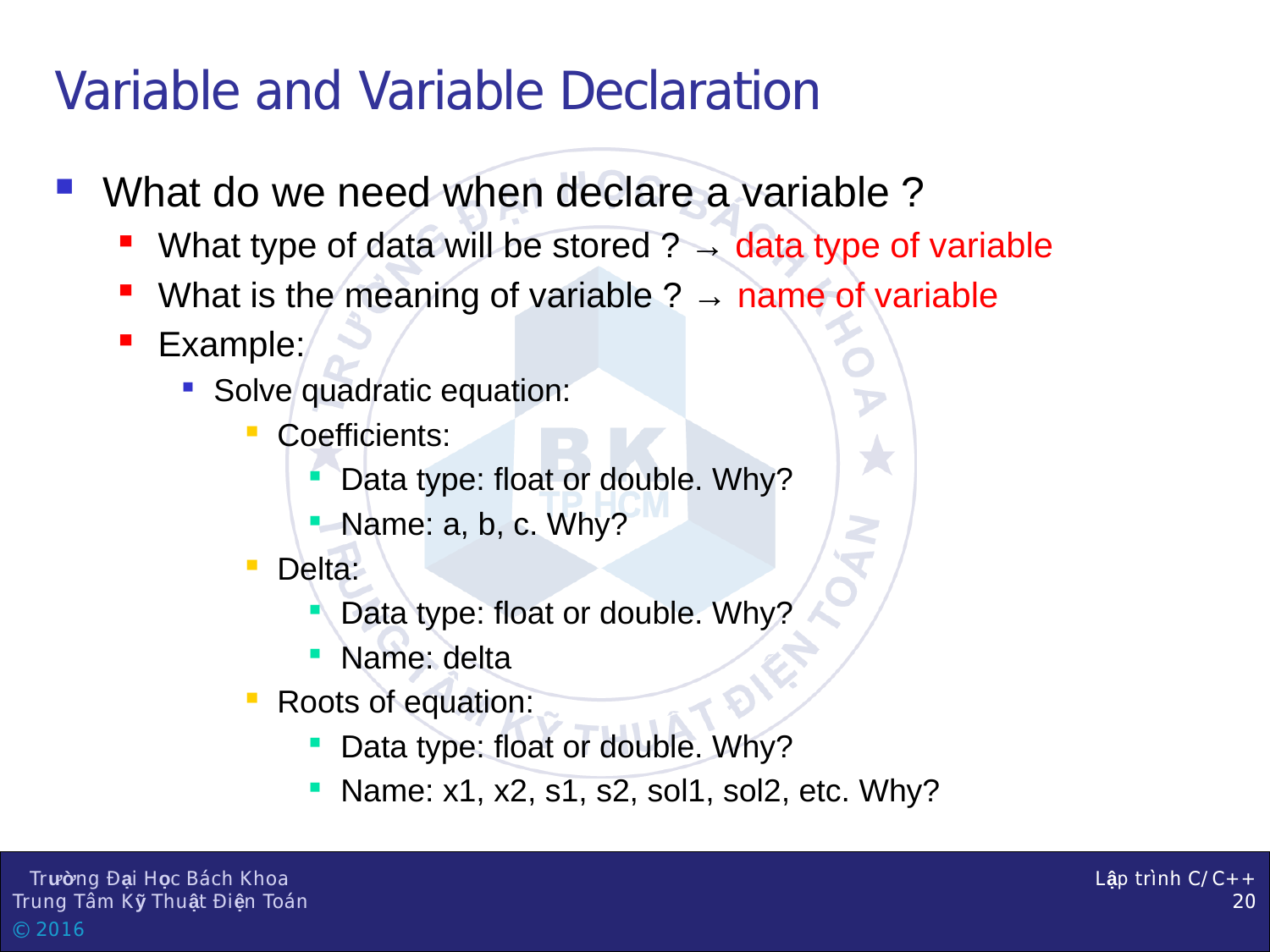

Variable and Variable Declaration
What do we need when declare a variable ?
What type of data will be stored ? → data type of variable
What is the meaning of variable ? → name of variable
Example:
Solve quadratic equation:
Coefficients:
Data type: float or double. Why?
Name: a, b, c. Why?
Delta:
Data type: float or double. Why?
Name: delta
Roots of equation:
Data type: float or double. Why?
Name: x1, x2, s1, s2, sol1, sol2, etc. Why?